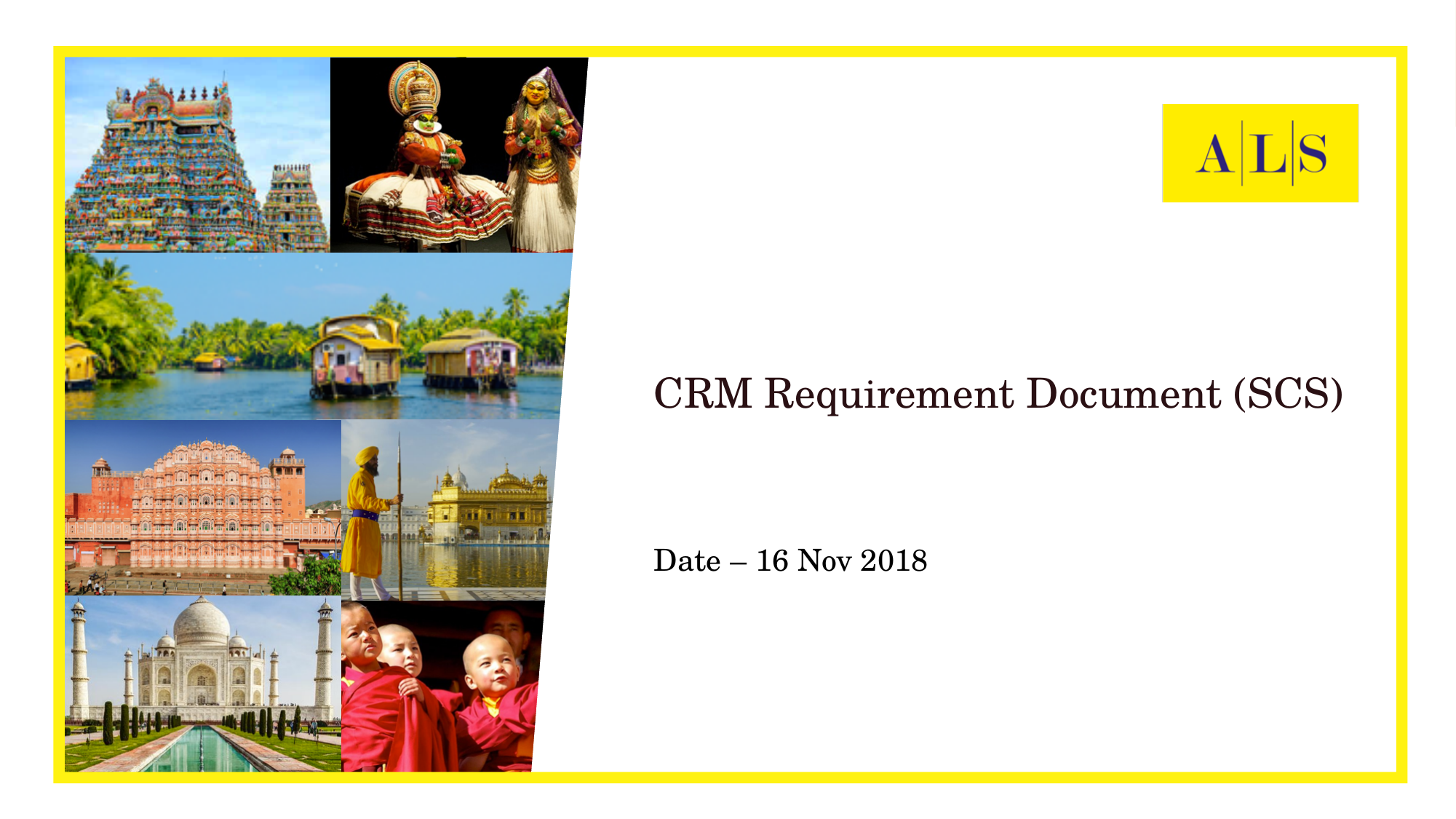

1
# CRM Requirement Document (SCS)
Date – 16 Nov 2018